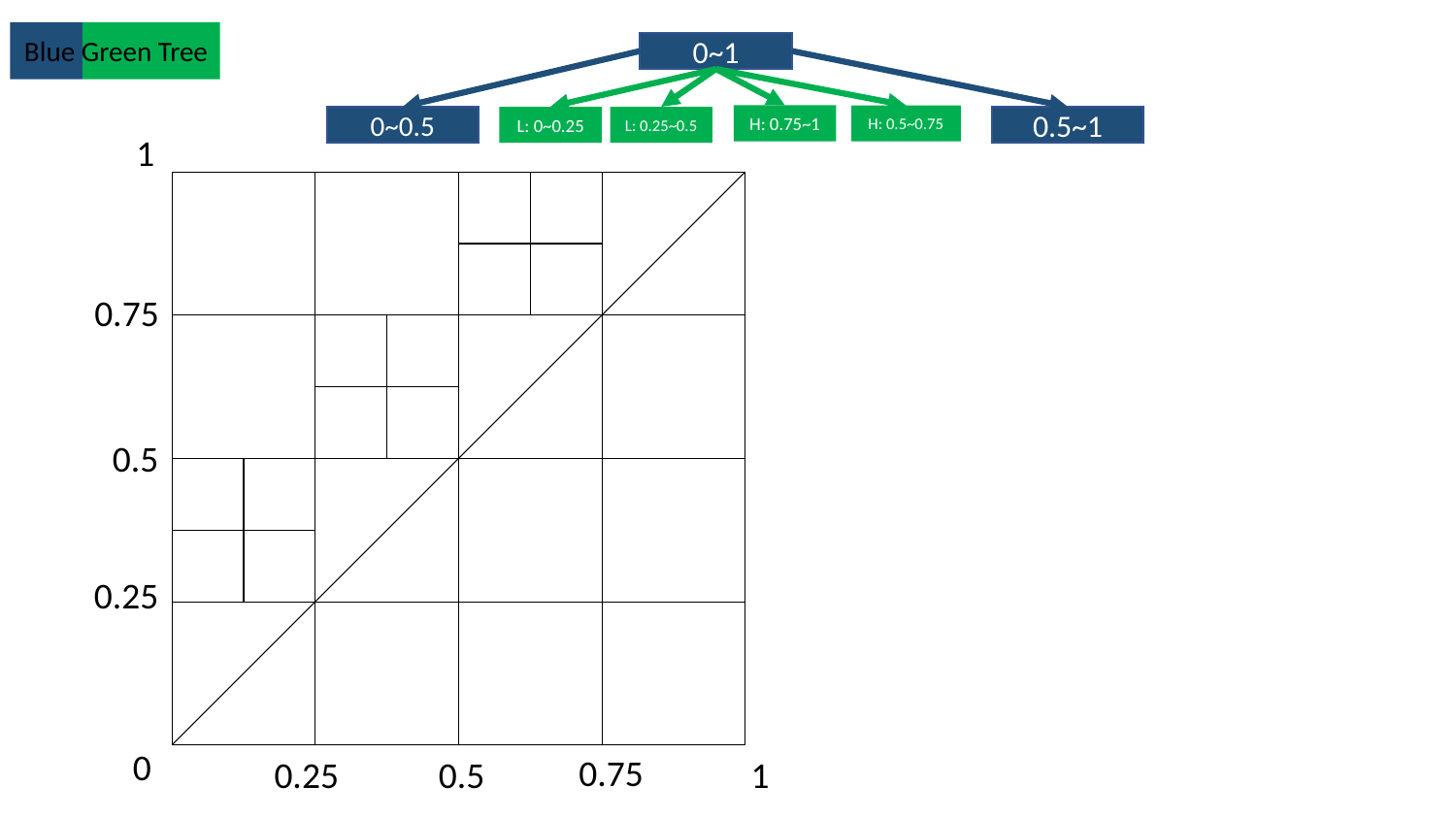

Blue Green Tree
0~1
H: 0.75~1
H: 0.5~0.75
0.5~1
L: 0~0.25
L: 0.25~0.5
0~0.5
1
0.75
0.5
0.25
0
0.75
0.25
1
0.5